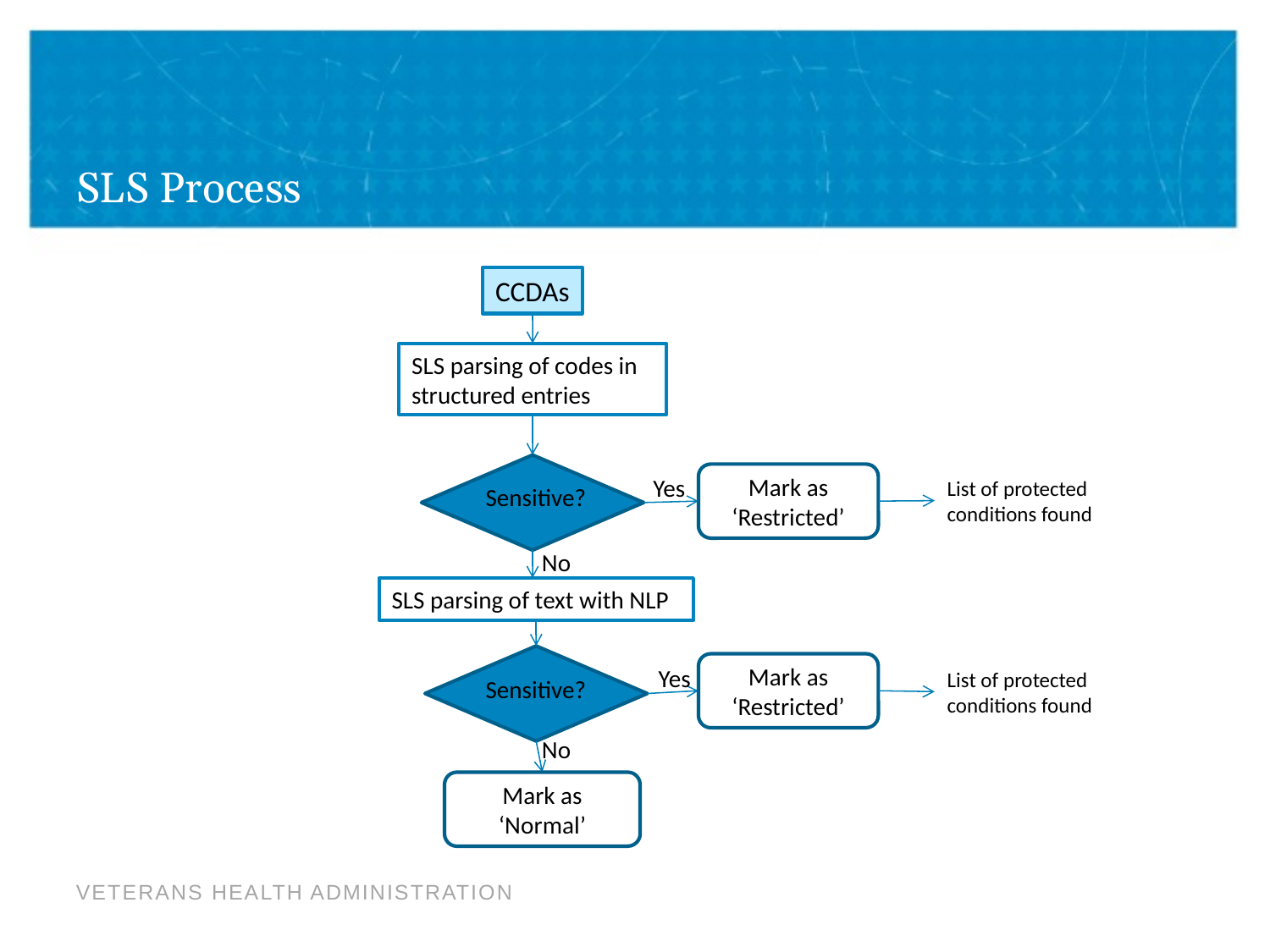

# SLS Process
CCDAs
SLS parsing of codes in structured entries

Mark as ‘Restricted’
Yes
List of protected conditions found
Sensitive?
No
SLS parsing of text with NLP

Mark as ‘Restricted’
Yes
List of protected conditions found
Sensitive?
No
Mark as ‘Normal’